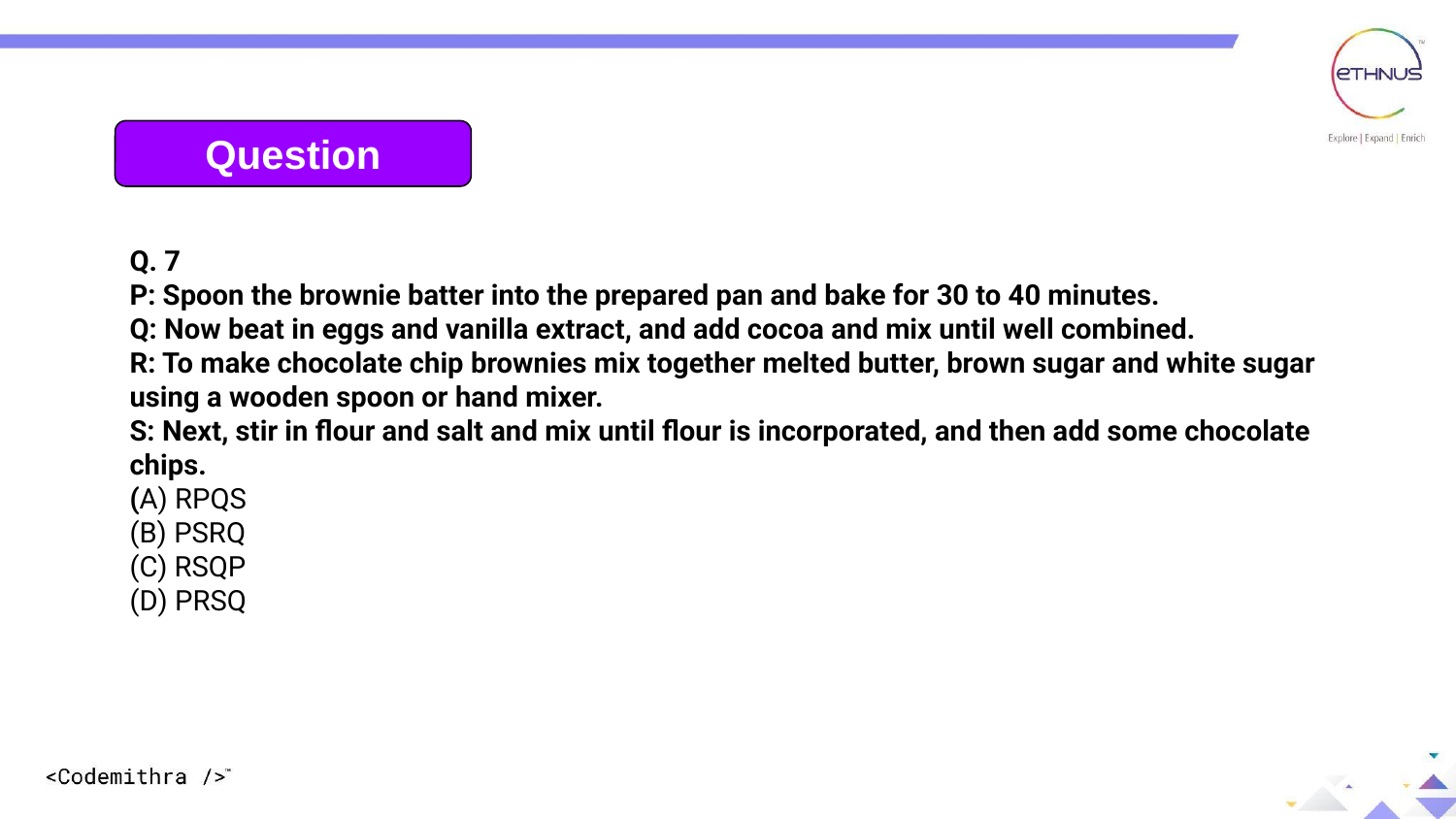

Question
Q. 7
P: Spoon the brownie batter into the prepared pan and bake for 30 to 40 minutes.
Q: Now beat in eggs and vanilla extract, and add cocoa and mix until well combined.
R: To make chocolate chip brownies mix together melted butter, brown sugar and white sugar using a wooden spoon or hand mixer.
S: Next, stir in flour and salt and mix until flour is incorporated, and then add some chocolate chips.
(A) RPQS
(B) PSRQ
(C) RSQP
(D) PRSQ